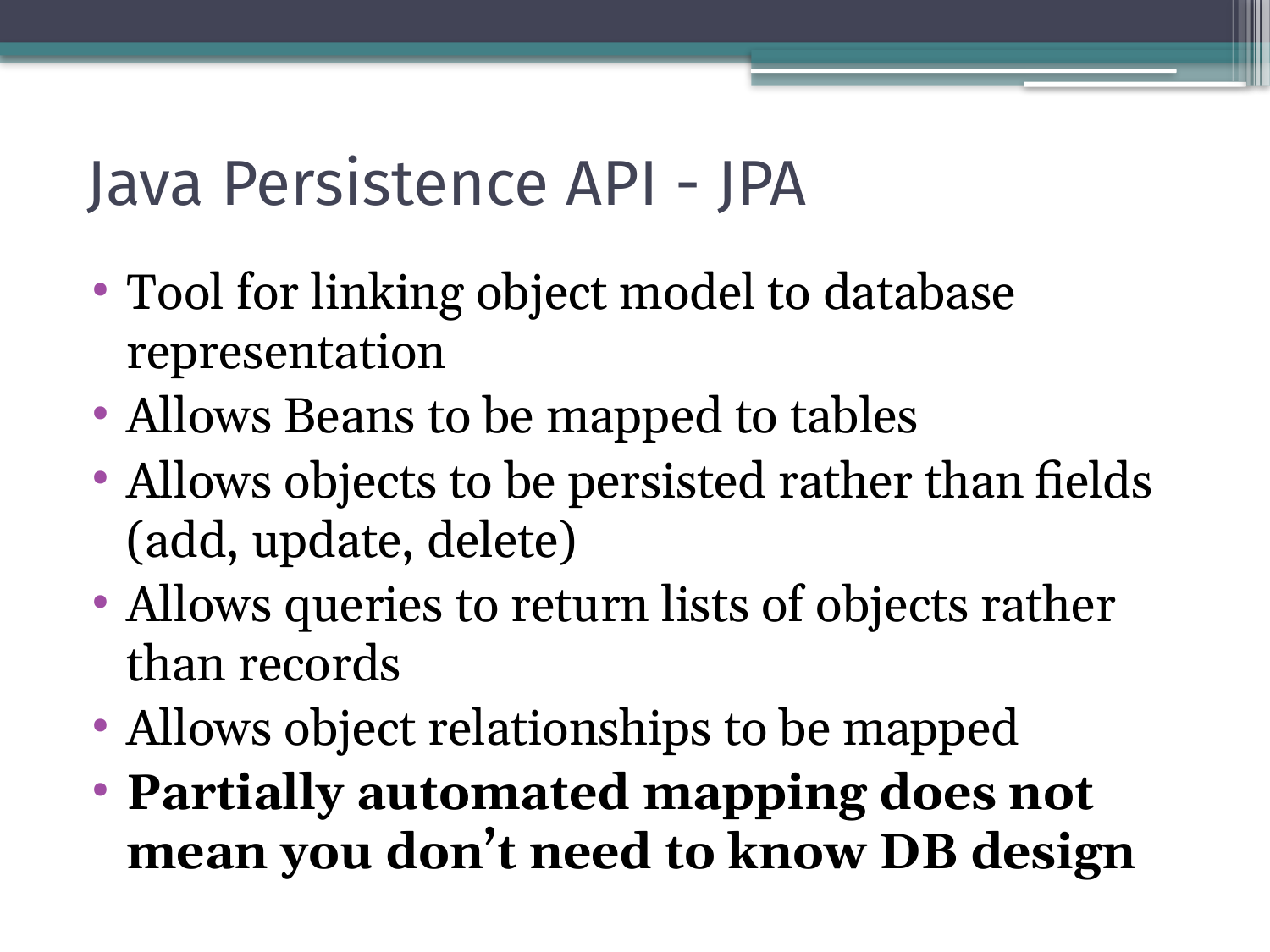

# Java Persistence API - JPA
Tool for linking object model to database representation
Allows Beans to be mapped to tables
Allows objects to be persisted rather than fields (add, update, delete)
Allows queries to return lists of objects rather than records
Allows object relationships to be mapped
Partially automated mapping does not mean you don’t need to know DB design